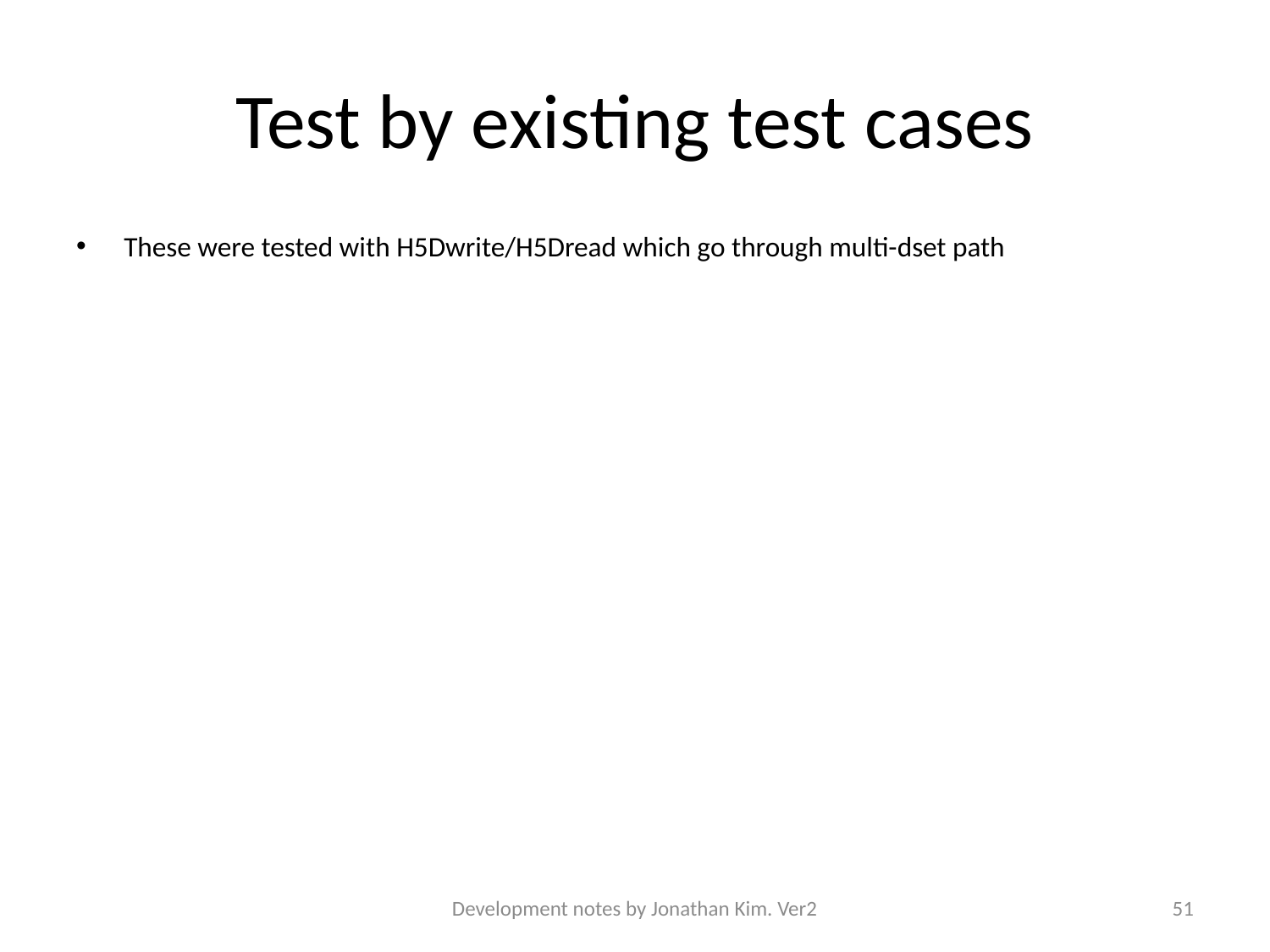

# Test by existing test cases
These were tested with H5Dwrite/H5Dread which go through multi-dset path
Development notes by Jonathan Kim. Ver2
51